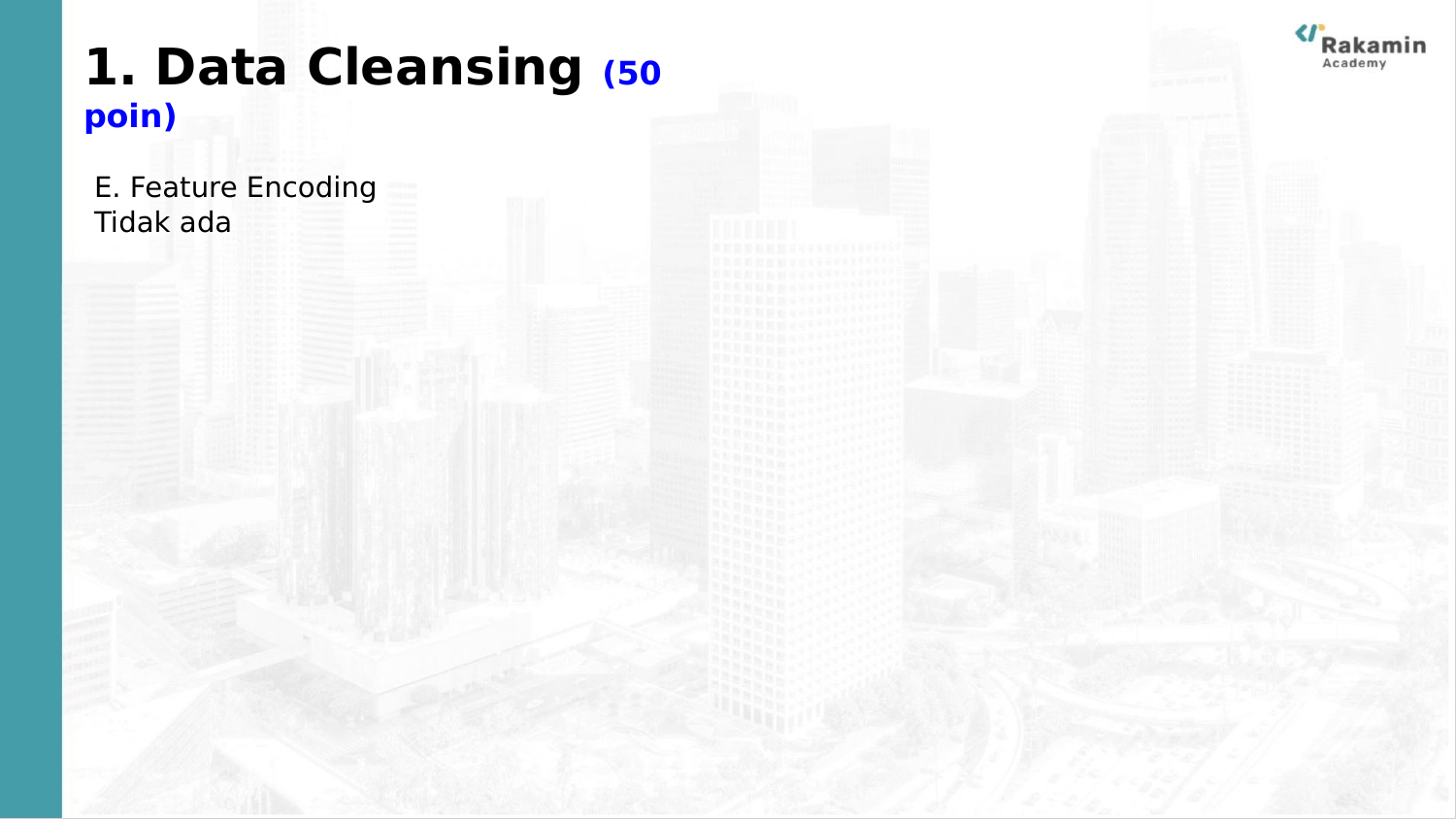

# 1. Data Cleansing (50 poin)
E. Feature Encoding
Tidak ada